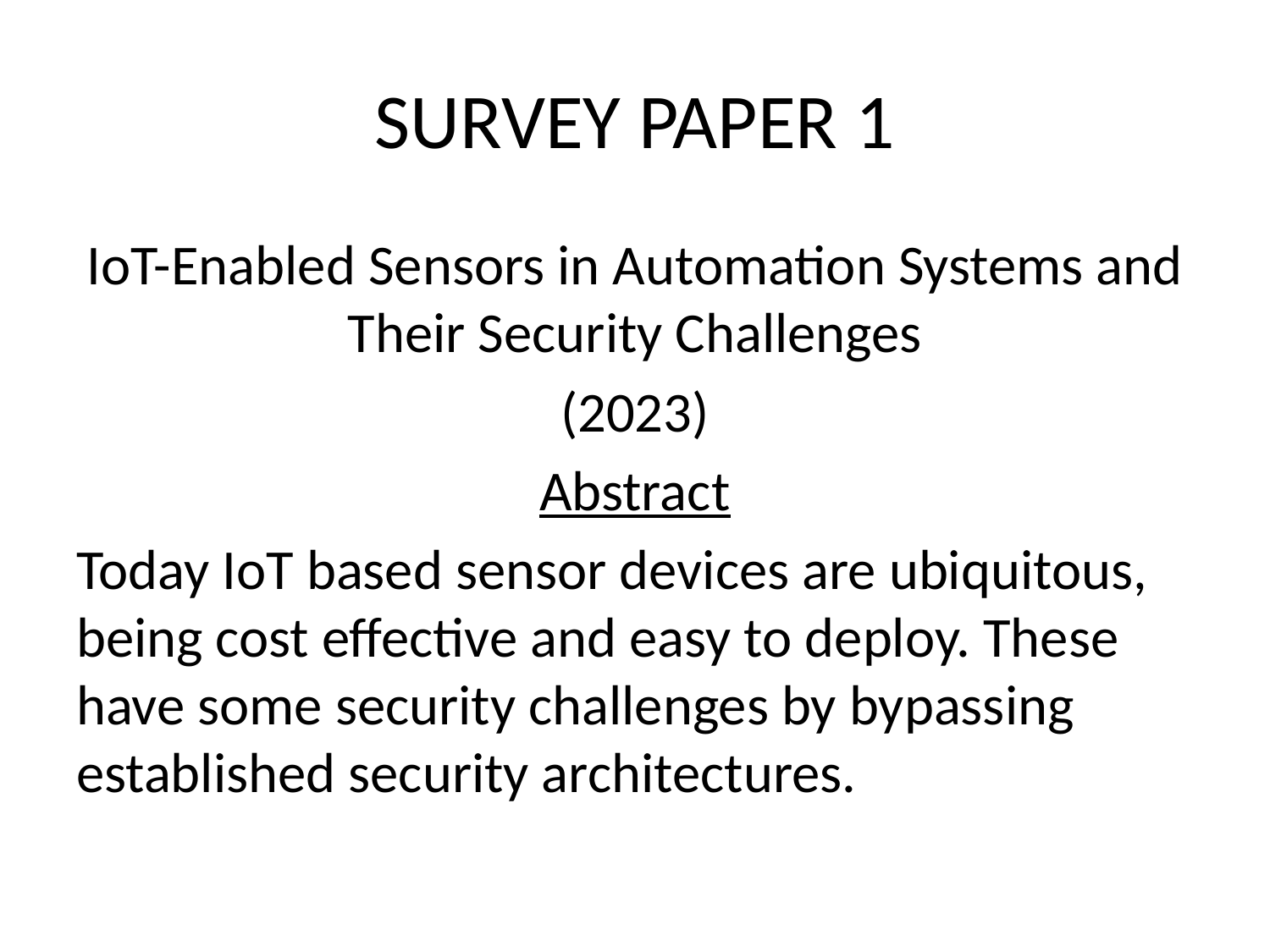

# SURVEY PAPER 1
IoT-Enabled Sensors in Automation Systems and Their Security Challenges
(2023)
Abstract
Today IoT based sensor devices are ubiquitous, being cost effective and easy to deploy. These have some security challenges by bypassing established security architectures.